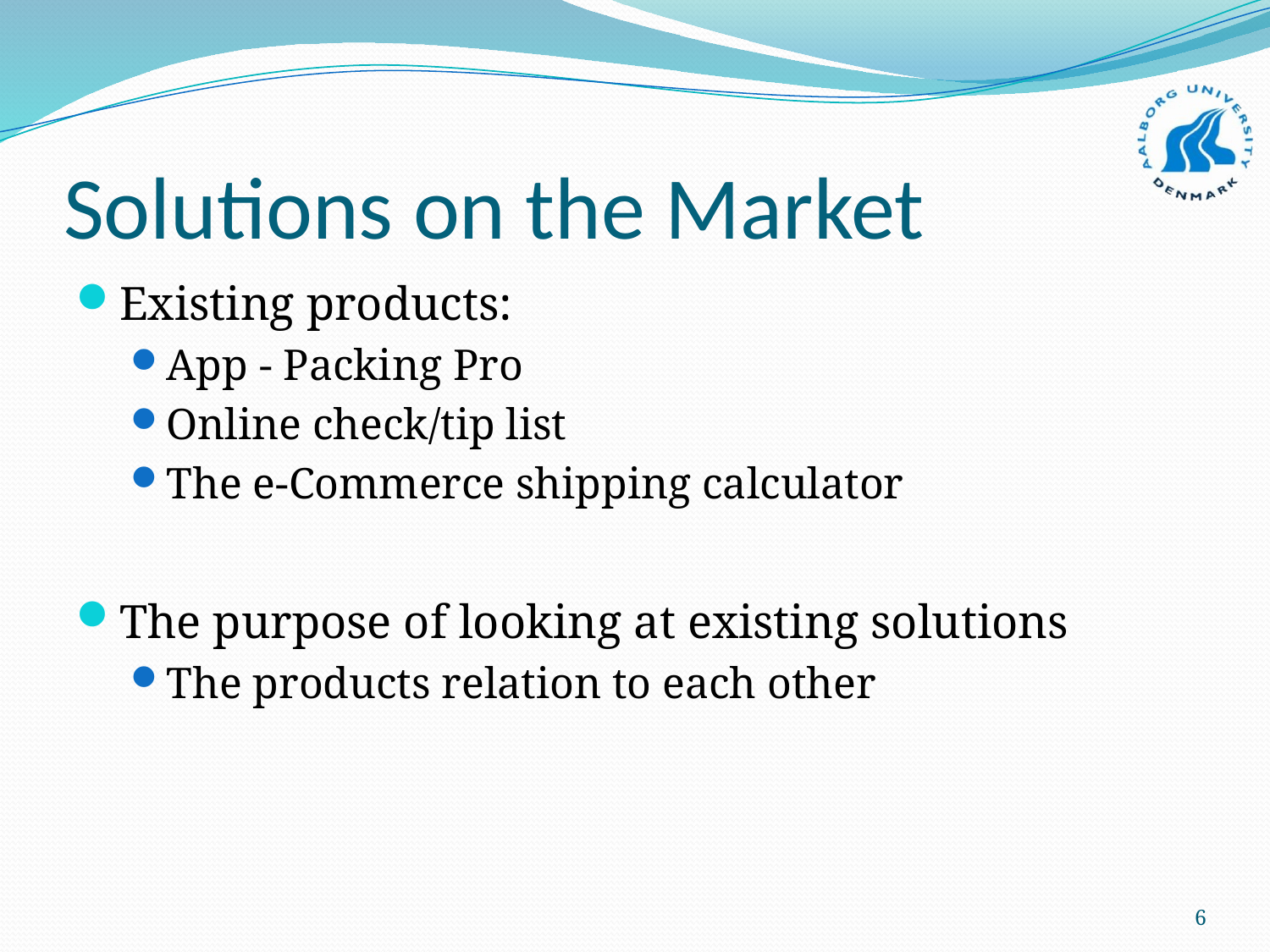

# Solutions on the Market
Existing products:
App - Packing Pro
Online check/tip list
The e-Commerce shipping calculator

The purpose of looking at existing solutions
The products relation to each other

6